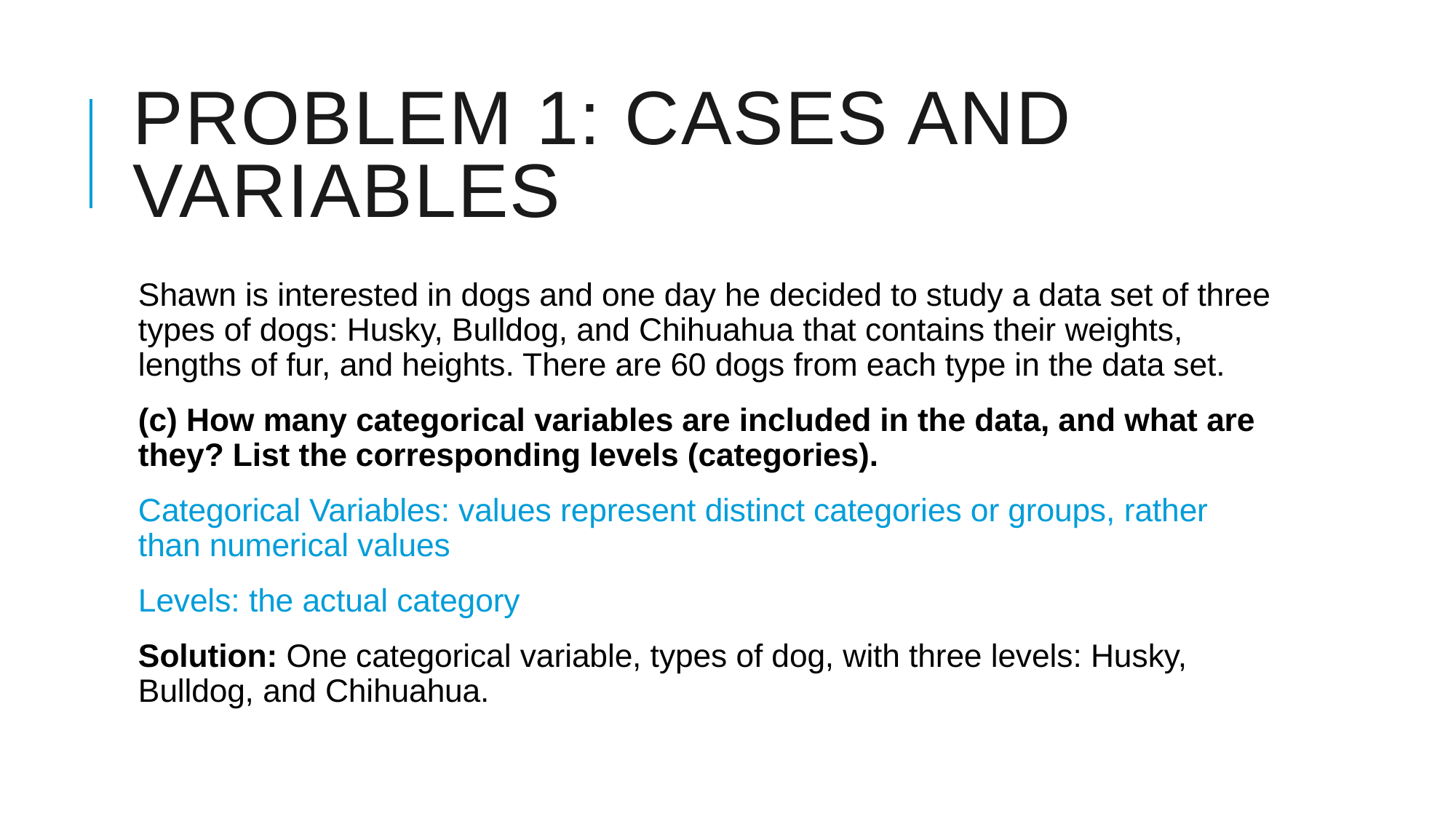

# Problem 1: Cases and Variables
Shawn is interested in dogs and one day he decided to study a data set of three types of dogs: Husky, Bulldog, and Chihuahua that contains their weights, lengths of fur, and heights. There are 60 dogs from each type in the data set.
(c) How many categorical variables are included in the data, and what are they? List the corresponding levels (categories).
Categorical Variables: values represent distinct categories or groups, rather than numerical values
Levels: the actual category
Solution: One categorical variable, types of dog, with three levels: Husky, Bulldog, and Chihuahua.